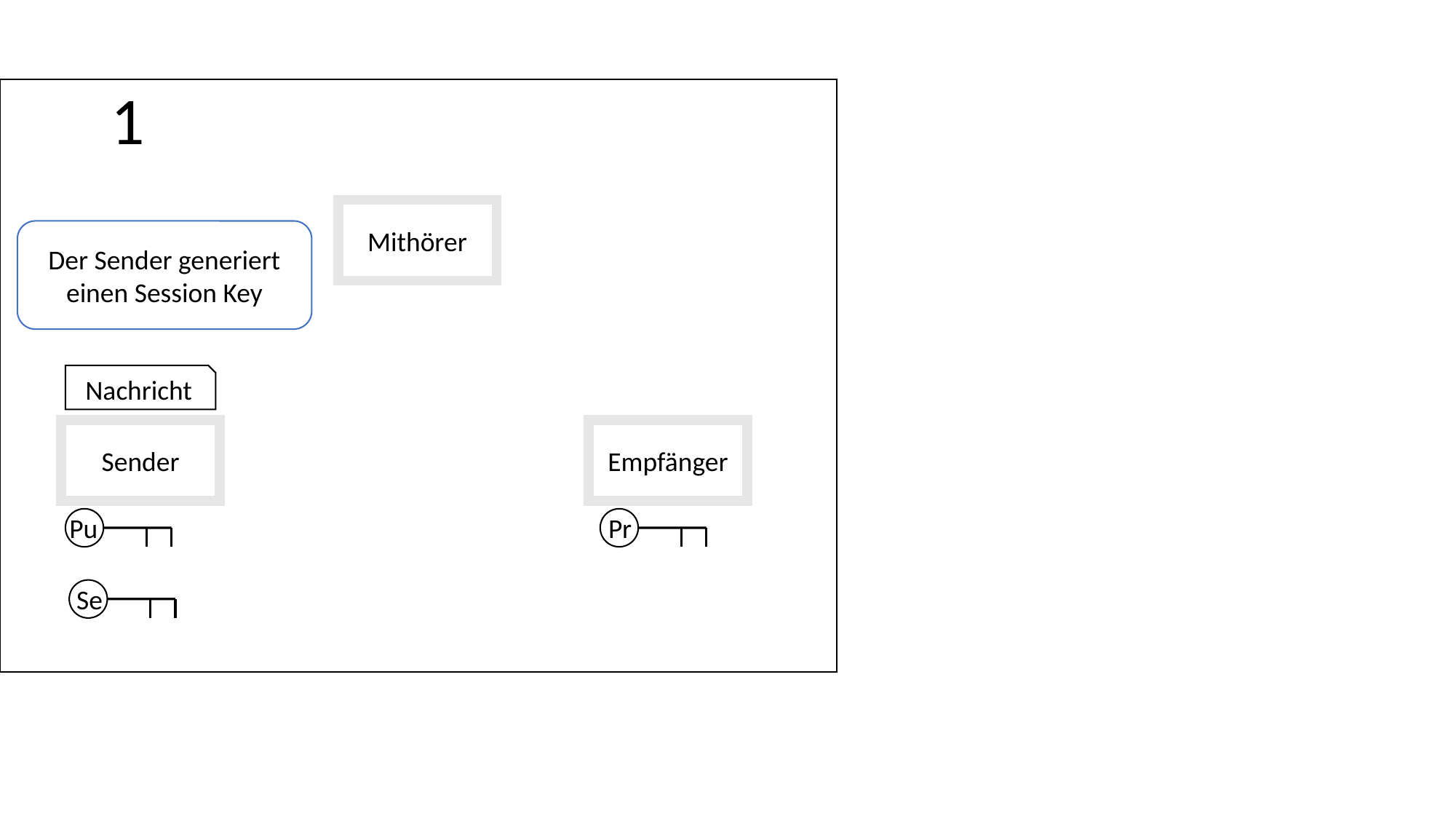

# 1

Mithörer
Der Sender generiert
einen Session Key
Nachricht
Sender
Empfänger
Pu
Pr

Se